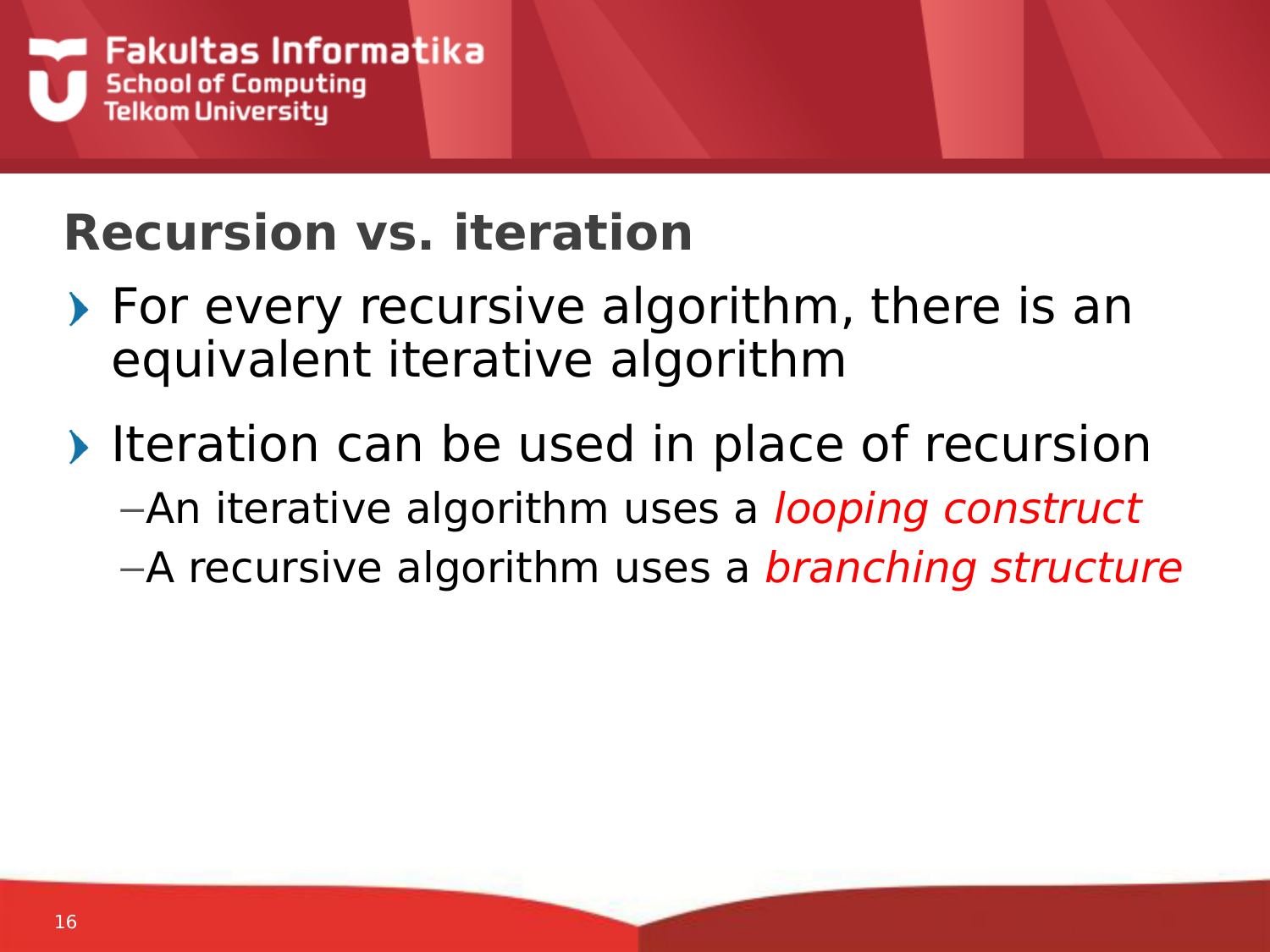

# Recursion vs. iteration
For every recursive algorithm, there is an equivalent iterative algorithm
Iteration can be used in place of recursion
An iterative algorithm uses a looping construct
A recursive algorithm uses a branching structure

16